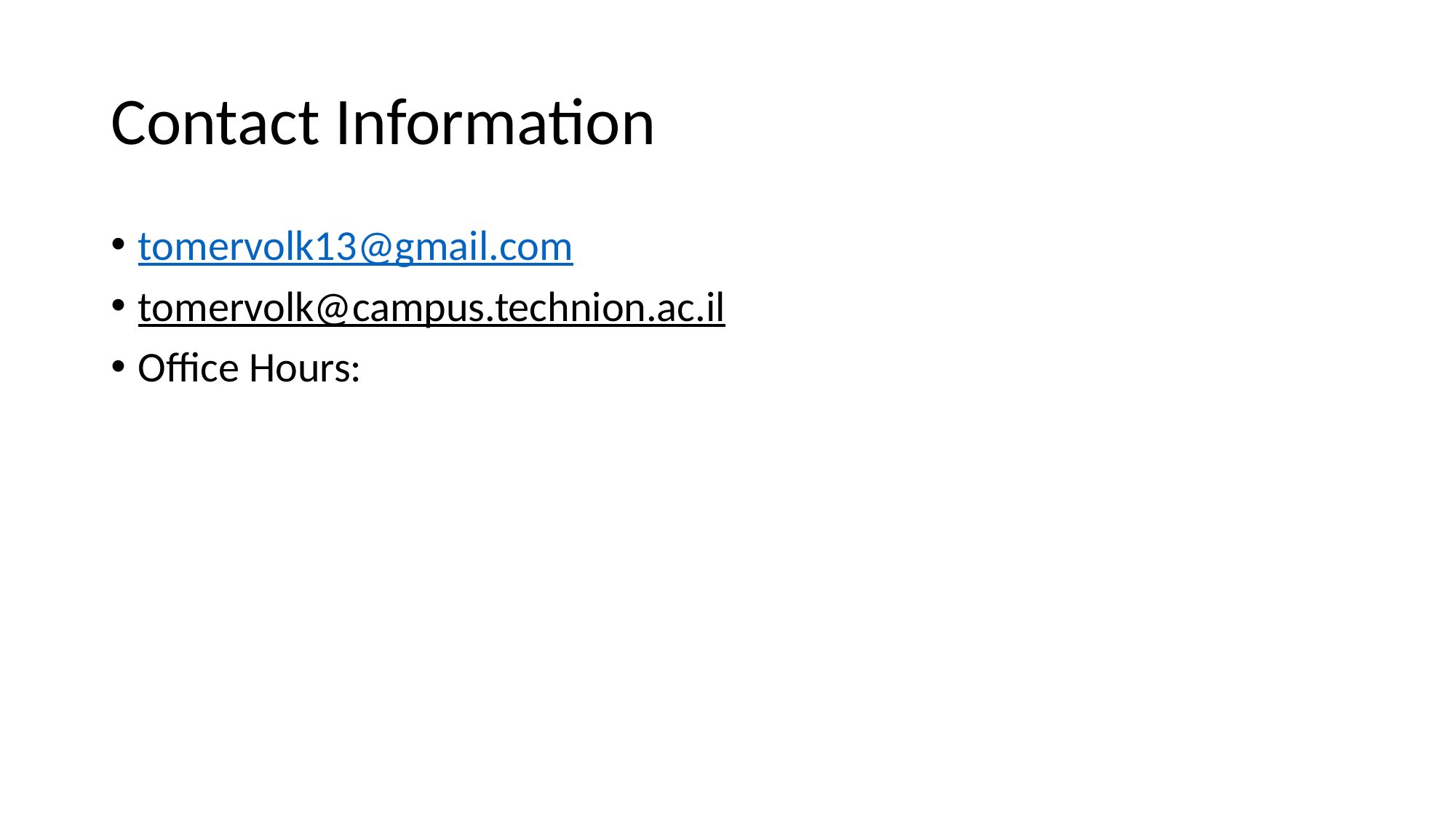

# Contact Information
tomervolk13@gmail.com
tomervolk@campus.technion.ac.il
Office Hours: